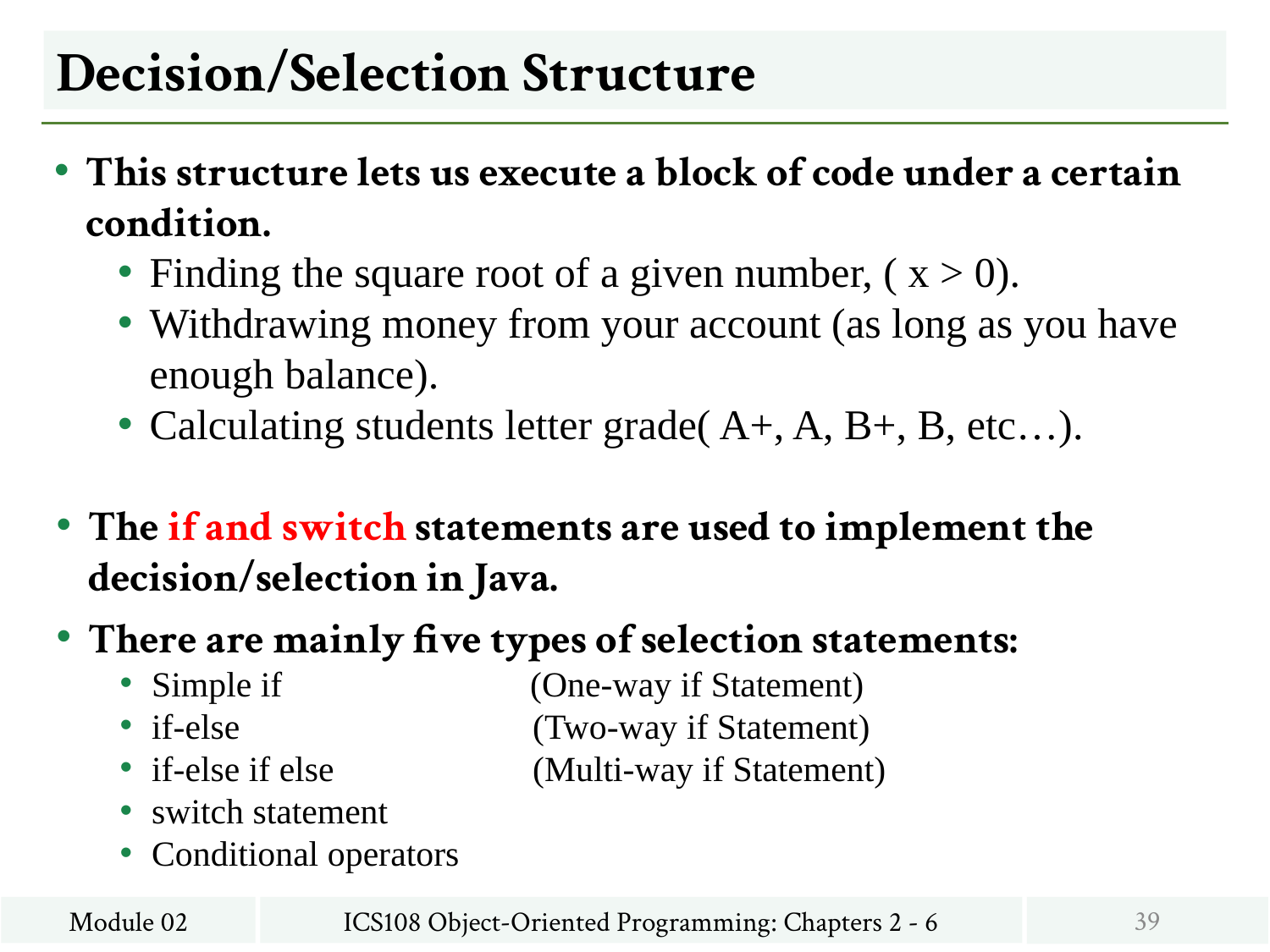

# Decision/Selection Structure
This structure lets us execute a block of code under a certain condition.
Finding the square root of a given number, ( x > 0).
Withdrawing money from your account (as long as you have enough balance).
Calculating students letter grade( A+, A, B+, B, etc…).
The if and switch statements are used to implement the decision/selection in Java.
There are mainly five types of selection statements:
Simple if 	              (One-way if Statement)
if-else      		(Two-way if Statement)
if-else if else           	(Multi-way if Statement)
switch statement
Conditional operators
39